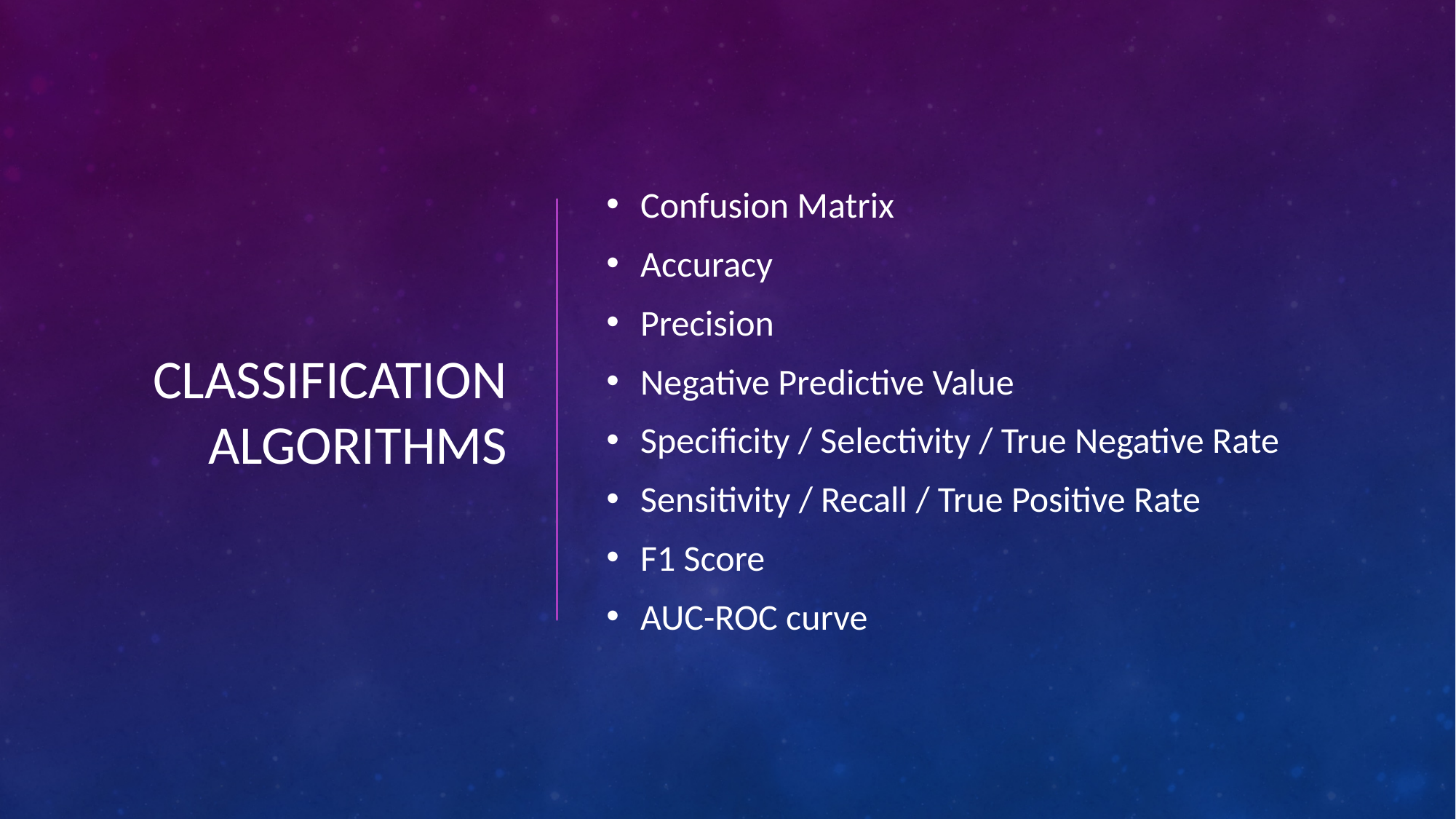

# Classification Algorithms
Confusion Matrix
Accuracy
Precision
Negative Predictive Value
Specificity / Selectivity / True Negative Rate
Sensitivity / Recall / True Positive Rate
F1 Score
AUC-ROC curve